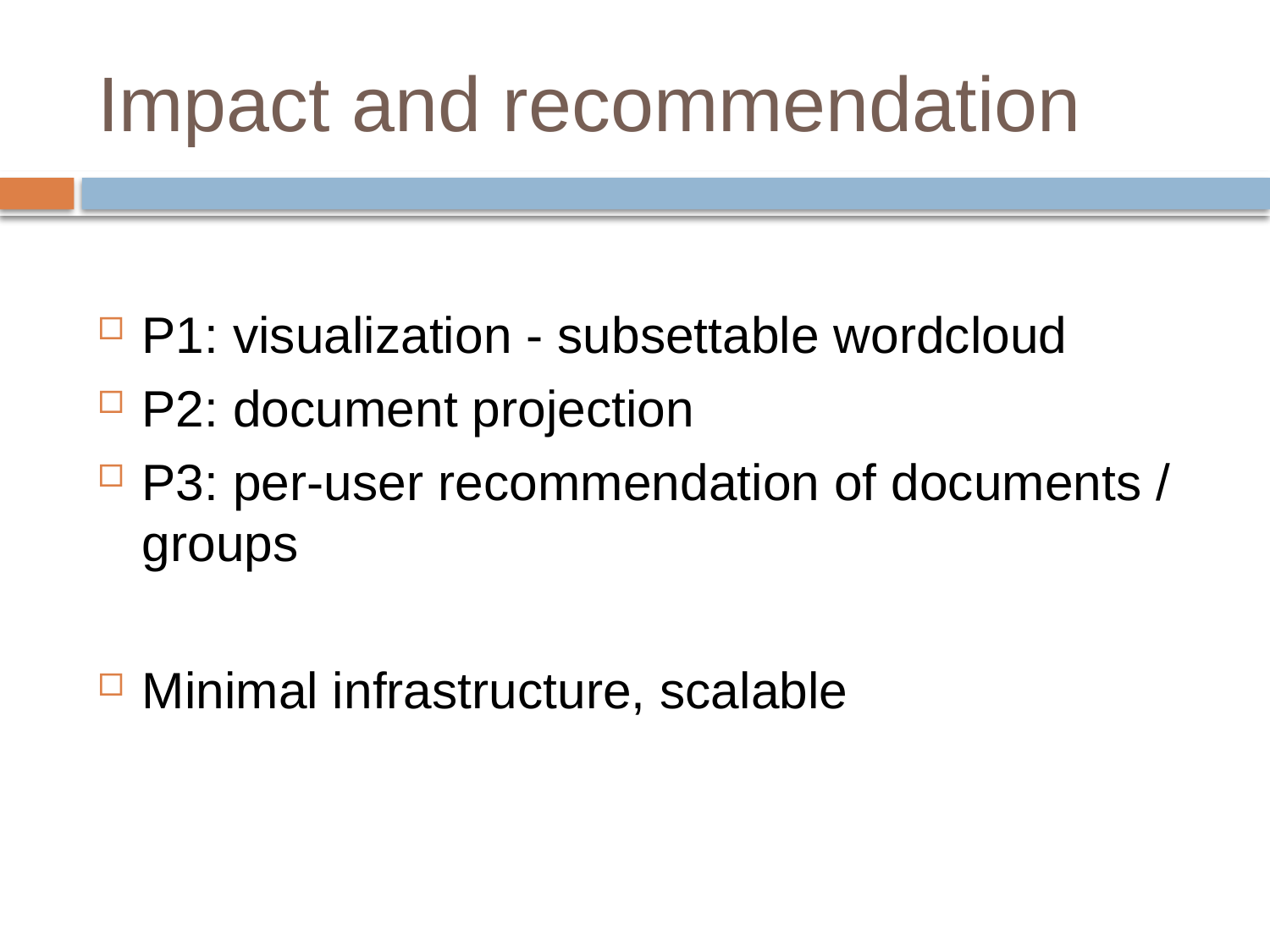

# Impact and recommendation

P1: visualization - subsettable wordcloud
P2: document projection
P3: per-user recommendation of documents / groups

Minimal infrastructure, scalable